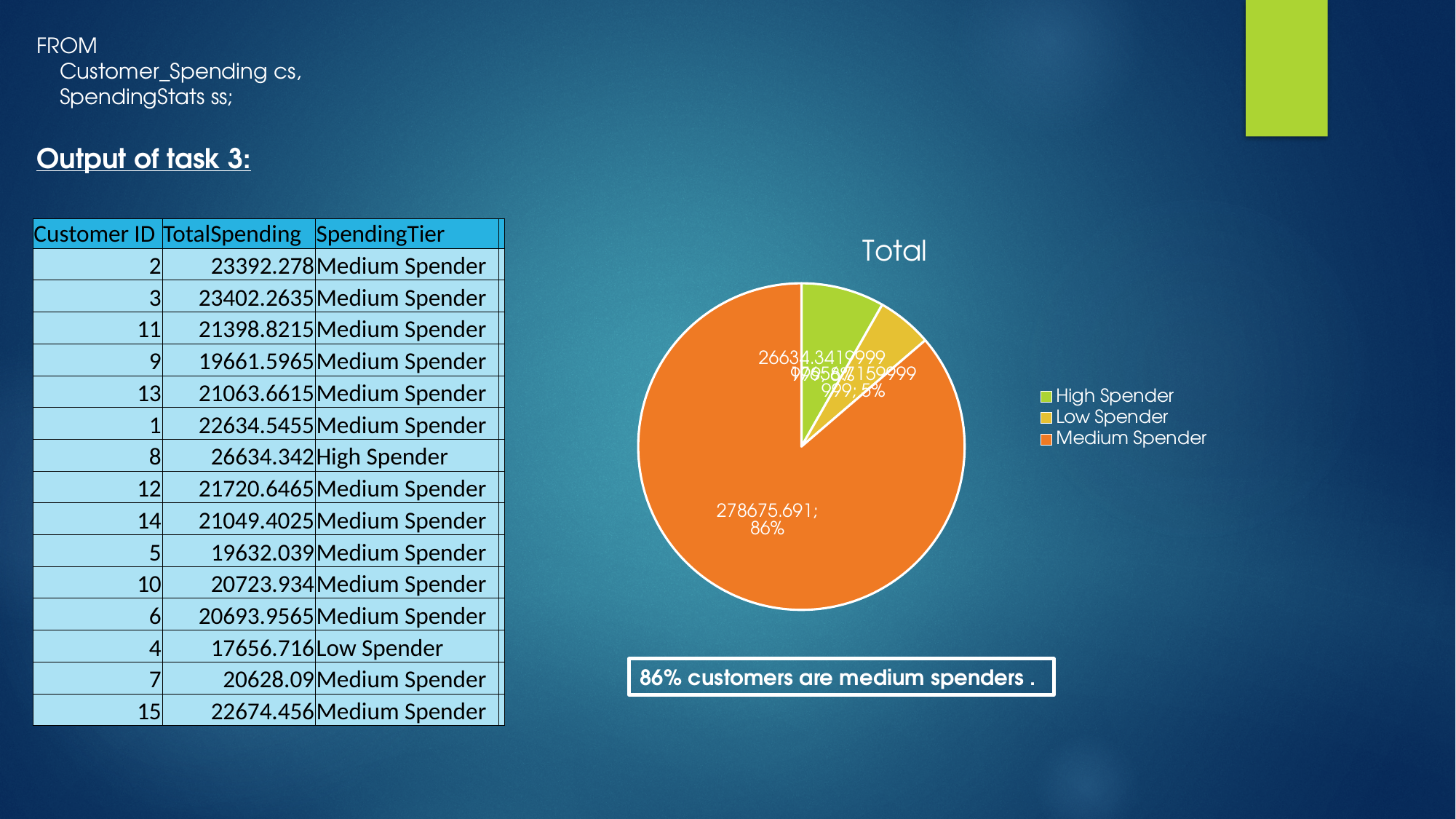

FROM
    Customer_Spending cs,
    SpendingStats ss;

Output of task 3:

| Customer ID | TotalSpending | SpendingTier |  |
| --- | --- | --- | --- |
| 2 | 23392.278 | Medium Spender |  |
| 3 | 23402.2635 | Medium Spender |  |
| 11 | 21398.8215 | Medium Spender |  |
| 9 | 19661.5965 | Medium Spender |  |
| 13 | 21063.6615 | Medium Spender |  |
| 1 | 22634.5455 | Medium Spender |  |
| 8 | 26634.342 | High Spender |  |
| 12 | 21720.6465 | Medium Spender |  |
| 14 | 21049.4025 | Medium Spender |  |
| 5 | 19632.039 | Medium Spender |  |
| 10 | 20723.934 | Medium Spender |  |
| 6 | 20693.9565 | Medium Spender |  |
| 4 | 17656.716 | Low Spender |  |
| 7 | 20628.09 | Medium Spender |  |
| 15 | 22674.456 | Medium Spender |  |

### Chart:

| Category | Total |
|---|---|
| High Spender | 26634.3419999999 |
| Low Spender | 17656.7159999999 |
| Medium Spender | 278675.6909999995 |
86% customers are medium spenders .